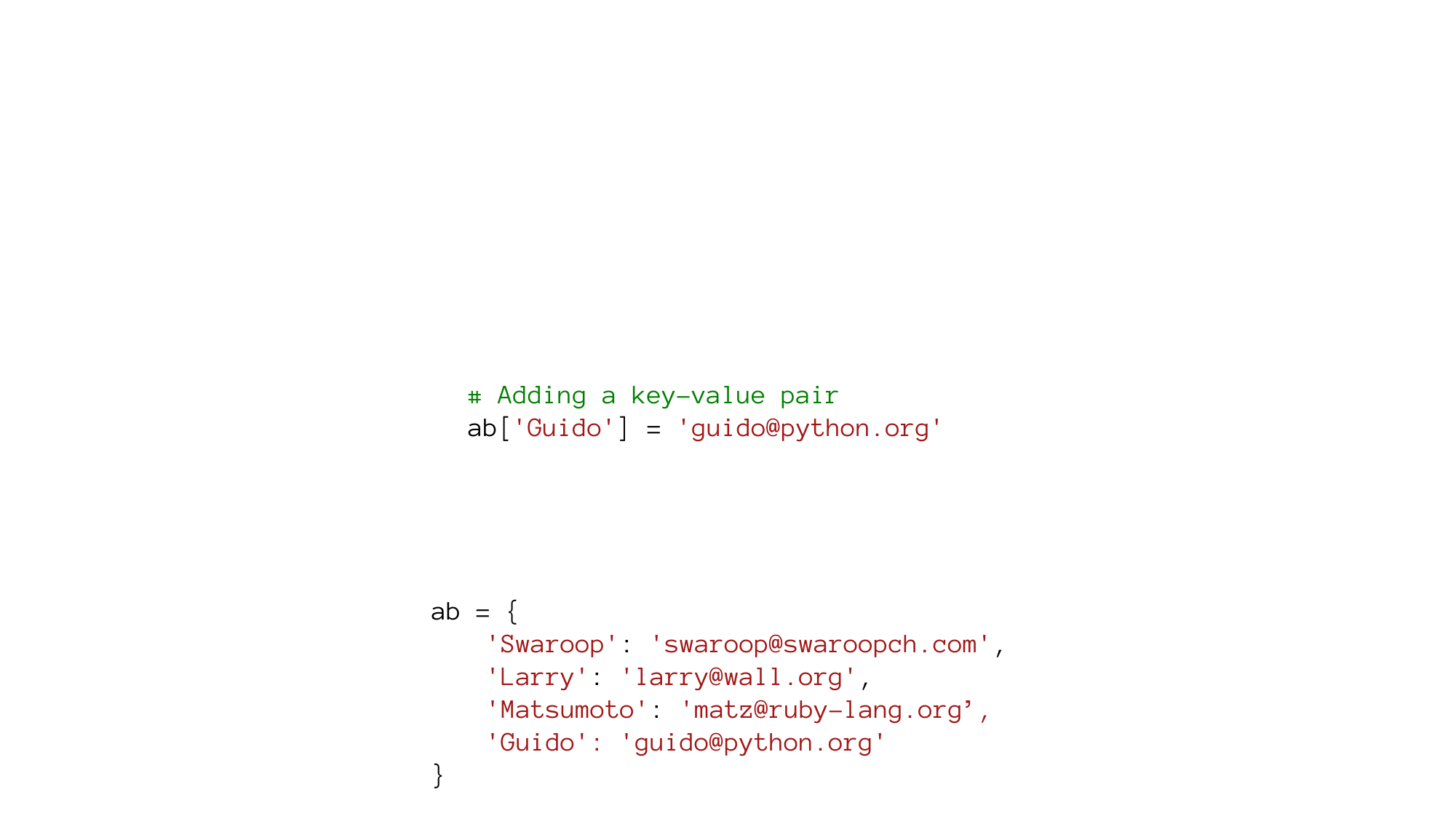

# Adding a key-value pair
ab['Guido'] = 'guido@python.org'
ab = {
'Swaroop': 'swaroop@swaroopch.com',
'Larry': 'larry@wall.org',
'Matsumoto': 'matz@ruby-lang.org’,
'Guido': 'guido@python.org'
}